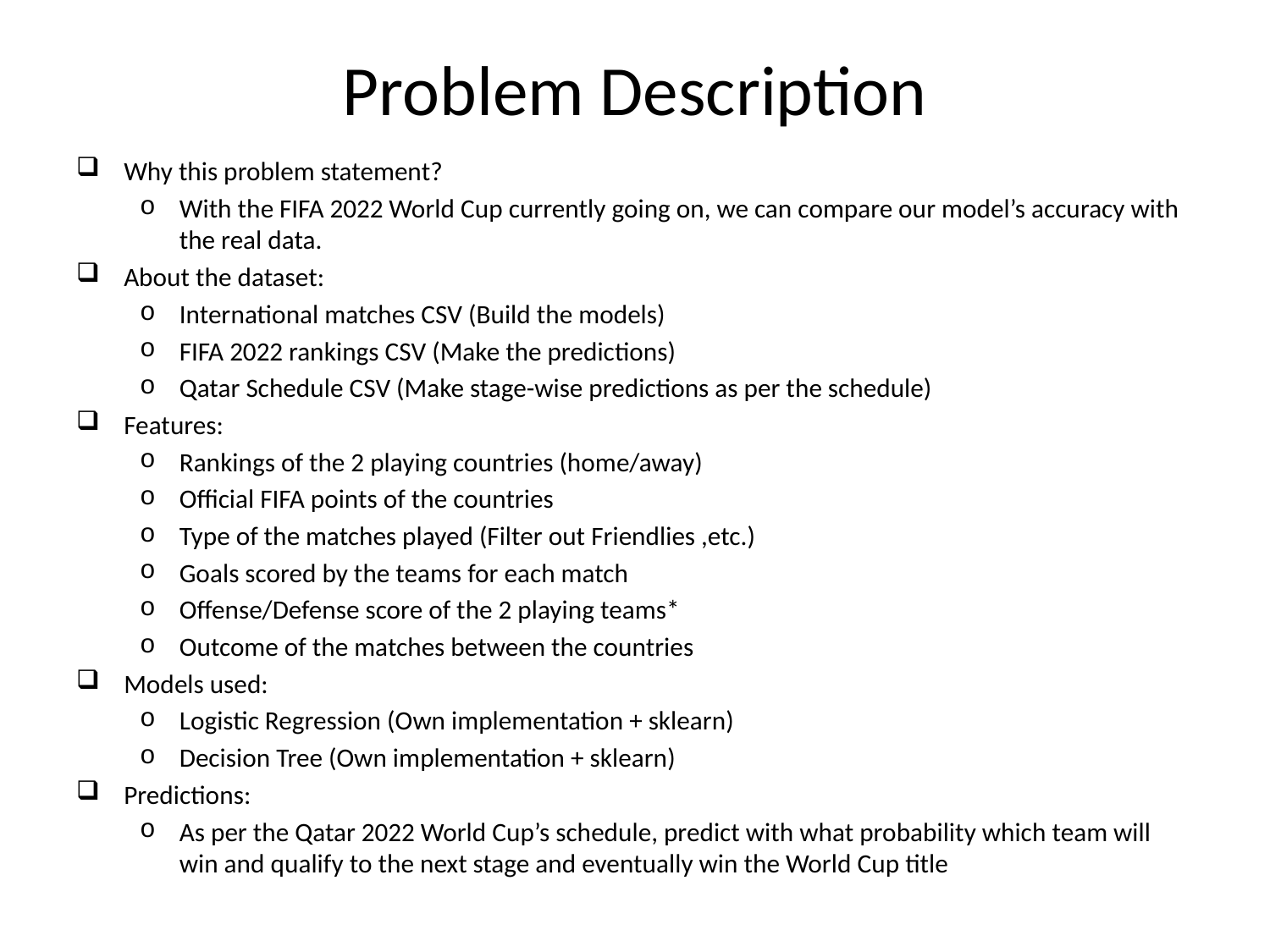

# Problem Description
Why this problem statement?
With the FIFA 2022 World Cup currently going on, we can compare our model’s accuracy with the real data.
About the dataset:
International matches CSV (Build the models)
FIFA 2022 rankings CSV (Make the predictions)
Qatar Schedule CSV (Make stage-wise predictions as per the schedule)
Features:
Rankings of the 2 playing countries (home/away)
Official FIFA points of the countries
Type of the matches played (Filter out Friendlies ,etc.)
Goals scored by the teams for each match
Offense/Defense score of the 2 playing teams*
Outcome of the matches between the countries
Models used:
Logistic Regression (Own implementation + sklearn)
Decision Tree (Own implementation + sklearn)
Predictions:
As per the Qatar 2022 World Cup’s schedule, predict with what probability which team will win and qualify to the next stage and eventually win the World Cup title